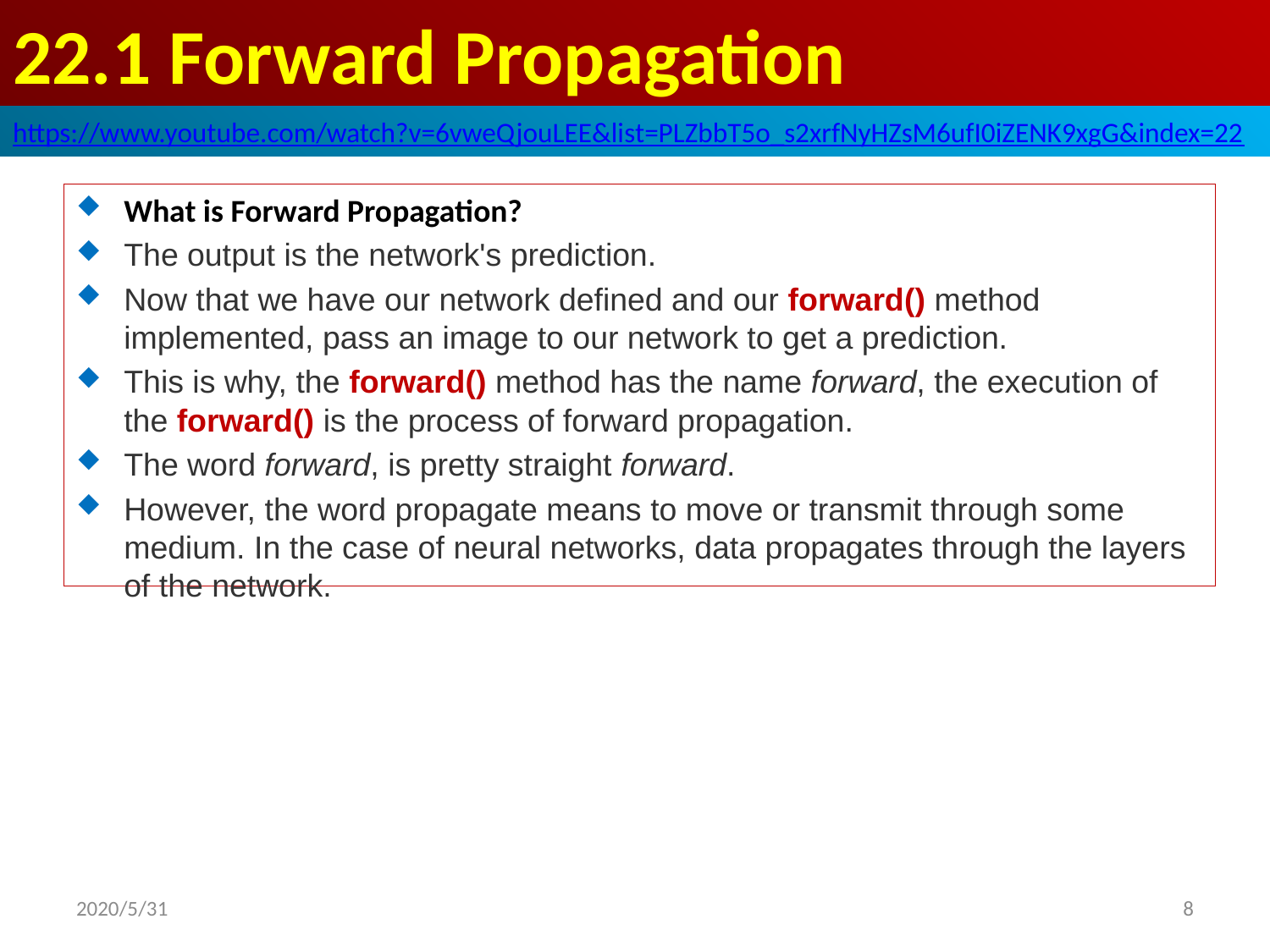

# 22.1 Forward Propagation
https://www.youtube.com/watch?v=6vweQjouLEE&list=PLZbbT5o_s2xrfNyHZsM6ufI0iZENK9xgG&index=22
What is Forward Propagation?
The output is the network's prediction.
Now that we have our network defined and our forward() method implemented, pass an image to our network to get a prediction.
This is why, the forward() method has the name forward, the execution of the forward() is the process of forward propagation.
The word forward, is pretty straight forward.
However, the word propagate means to move or transmit through some medium. In the case of neural networks, data propagates through the layers of the network.
2020/5/31
8